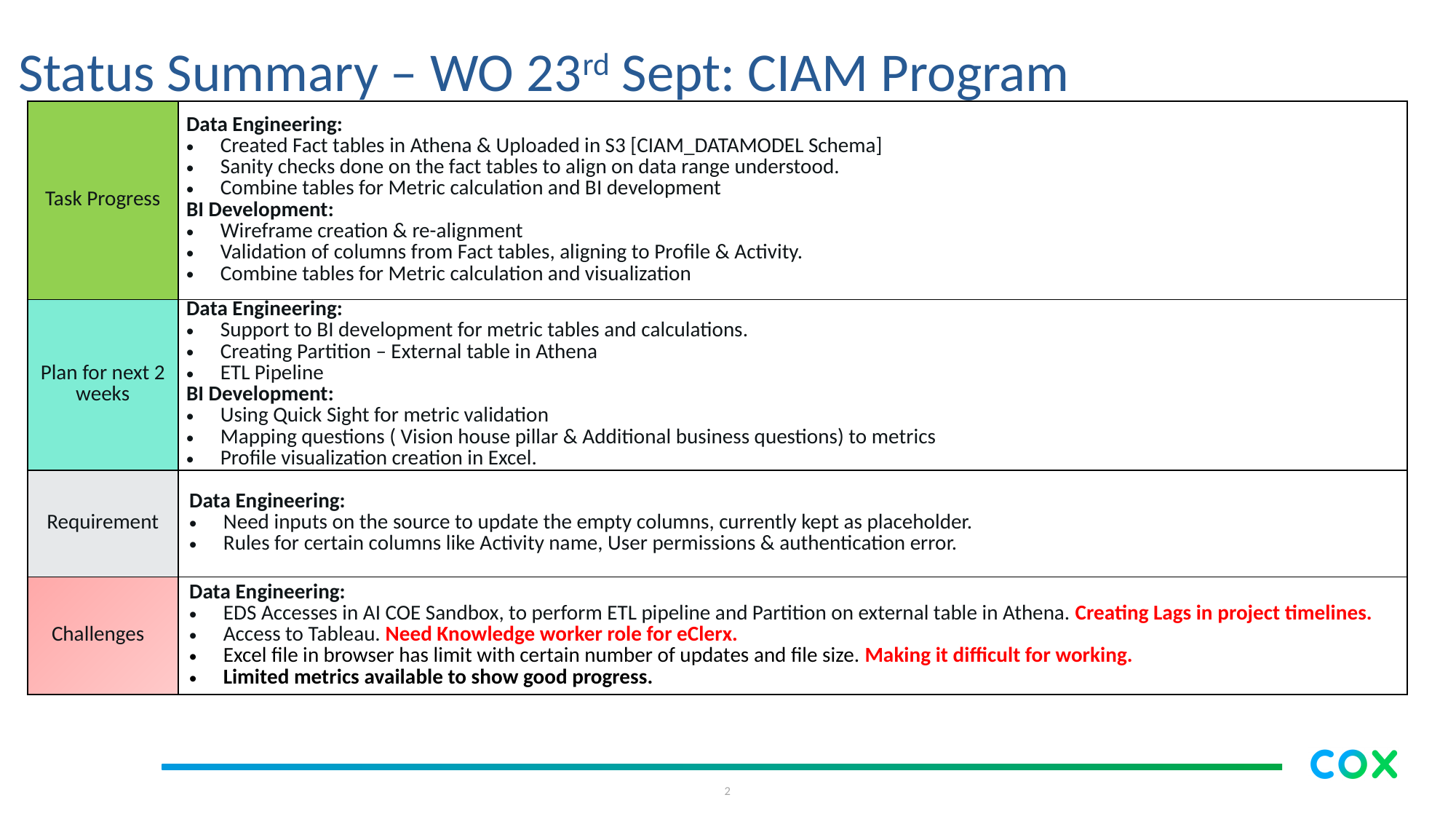

# Status Summary – WO 23rd Sept: CIAM Program
| Task Progress | Data Engineering: Created Fact tables in Athena & Uploaded in S3 [CIAM\_DATAMODEL Schema] Sanity checks done on the fact tables to align on data range understood. Combine tables for Metric calculation and BI development BI Development: Wireframe creation & re-alignment Validation of columns from Fact tables, aligning to Profile & Activity. Combine tables for Metric calculation and visualization |
| --- | --- |
| Plan for next 2 weeks | Data Engineering: Support to BI development for metric tables and calculations. Creating Partition – External table in Athena ETL Pipeline BI Development: Using Quick Sight for metric validation Mapping questions ( Vision house pillar & Additional business questions) to metrics Profile visualization creation in Excel. |
| Requirement | Data Engineering: Need inputs on the source to update the empty columns, currently kept as placeholder. Rules for certain columns like Activity name, User permissions & authentication error. |
| Challenges | Data Engineering: EDS Accesses in AI COE Sandbox, to perform ETL pipeline and Partition on external table in Athena. Creating Lags in project timelines. Access to Tableau. Need Knowledge worker role for eClerx. Excel file in browser has limit with certain number of updates and file size. Making it difficult for working. Limited metrics available to show good progress. |